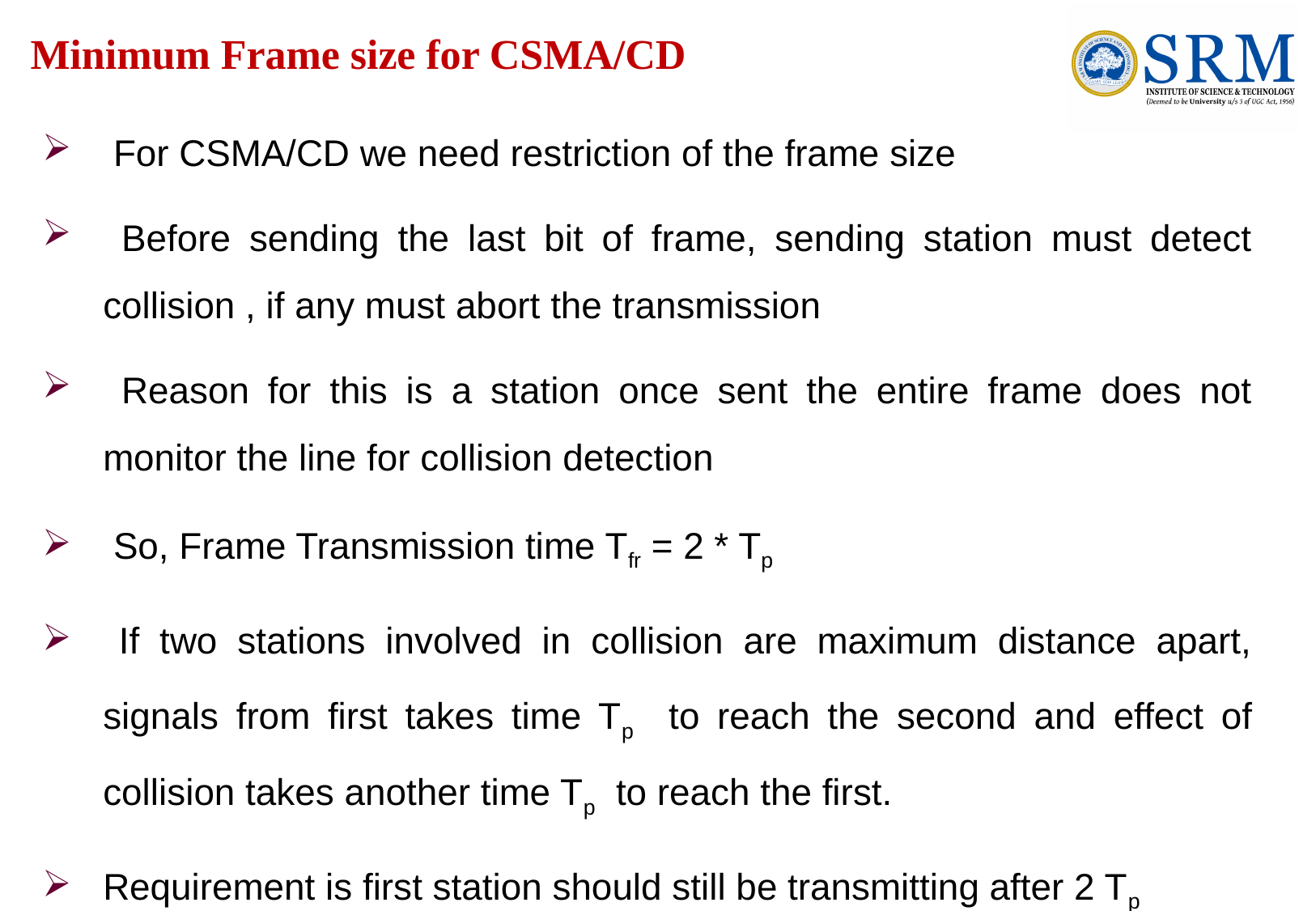

# Minimum Frame size for CSMA/CD
 For CSMA/CD we need restriction of the frame size
 Before sending the last bit of frame, sending station must detect collision , if any must abort the transmission
 Reason for this is a station once sent the entire frame does not monitor the line for collision detection
 So, Frame Transmission time Tfr = 2 * Tp
 If two stations involved in collision are maximum distance apart, signals from first takes time Tp  to reach the second and effect of collision takes another time Tp  to reach the first.
Requirement is first station should still be transmitting after 2 Tp